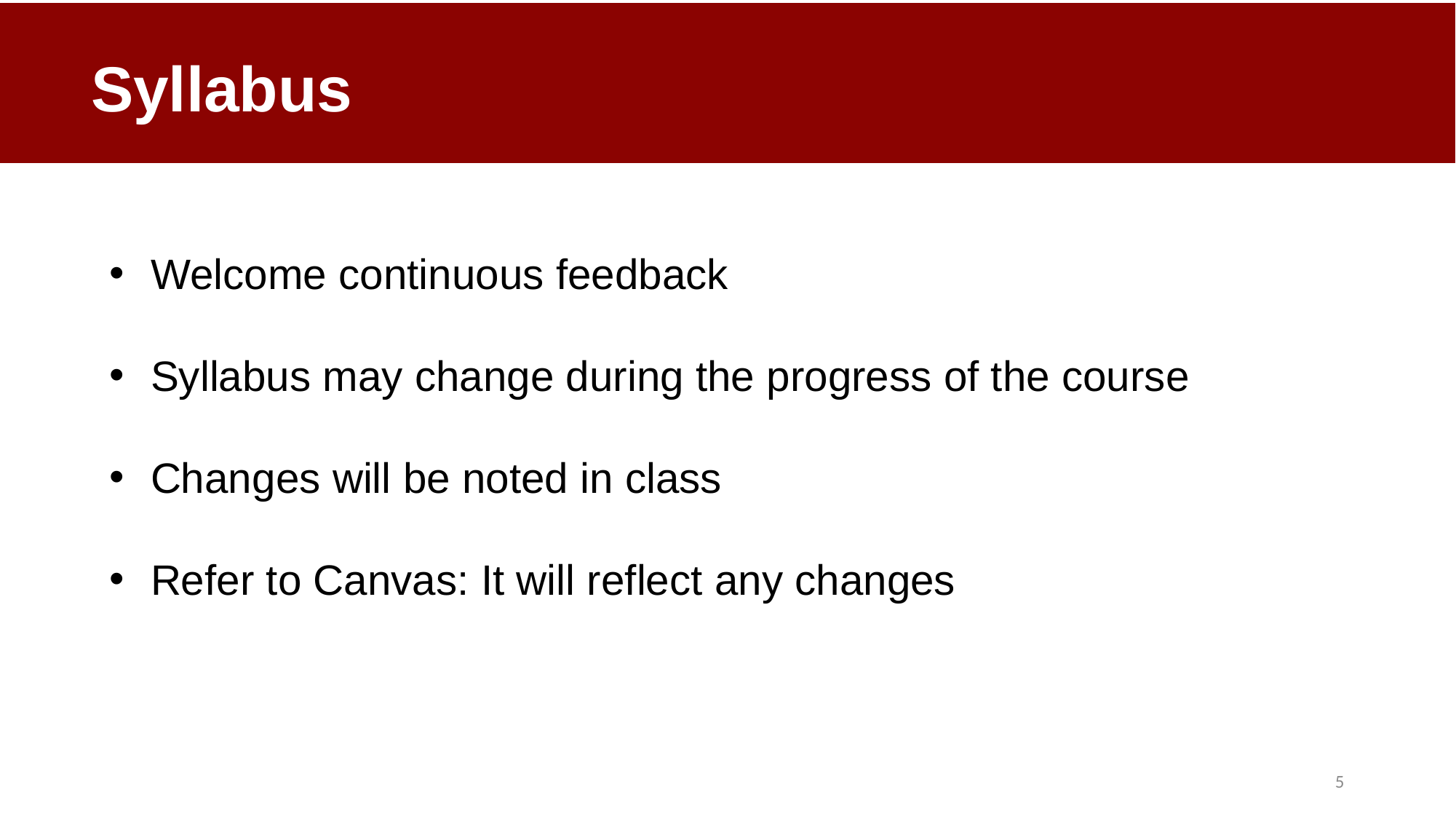

# Syllabus
Welcome continuous feedback
Syllabus may change during the progress of the course
Changes will be noted in class
Refer to Canvas: It will reflect any changes
5